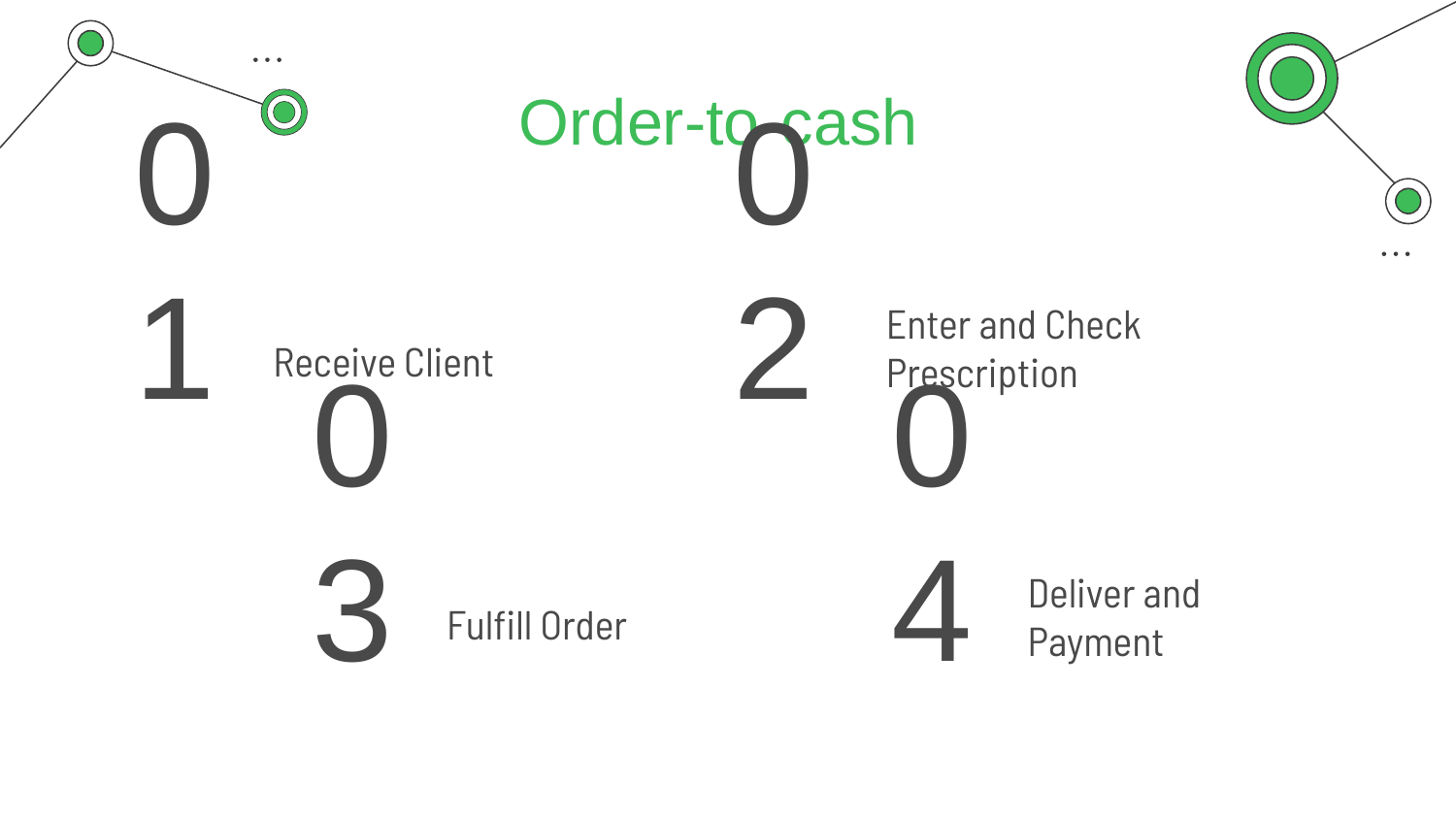

# Order-to-cash
01
02
Enter and Check Prescription
Receive Client
03
04
Deliver and Payment
Fulfill Order